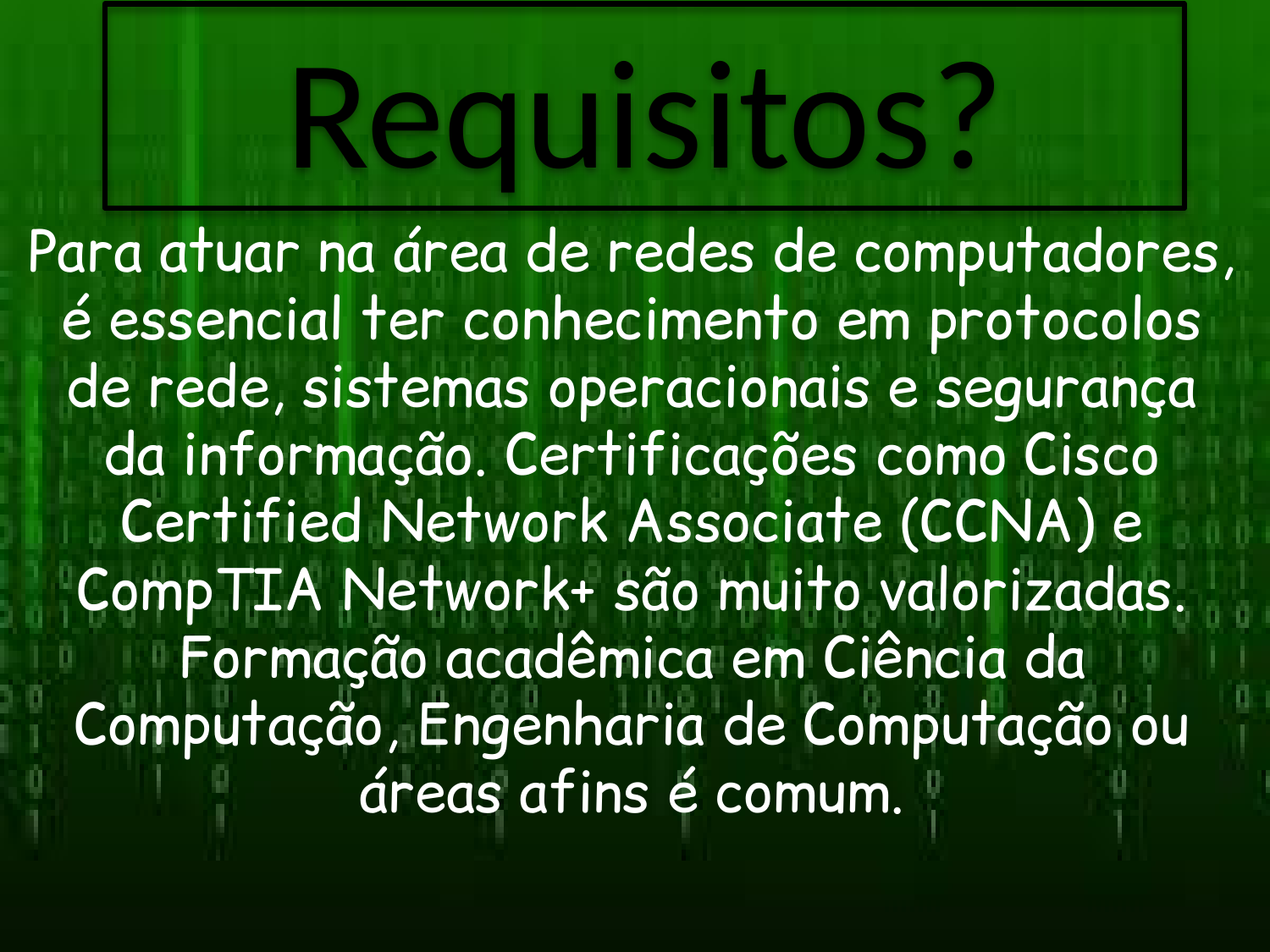

# Requisitos?
Para atuar na área de redes de computadores, é essencial ter conhecimento em protocolos de rede, sistemas operacionais e segurança da informação. Certificações como Cisco Certified Network Associate (CCNA) e CompTIA Network+ são muito valorizadas. Formação acadêmica em Ciência da Computação, Engenharia de Computação ou áreas afins é comum.